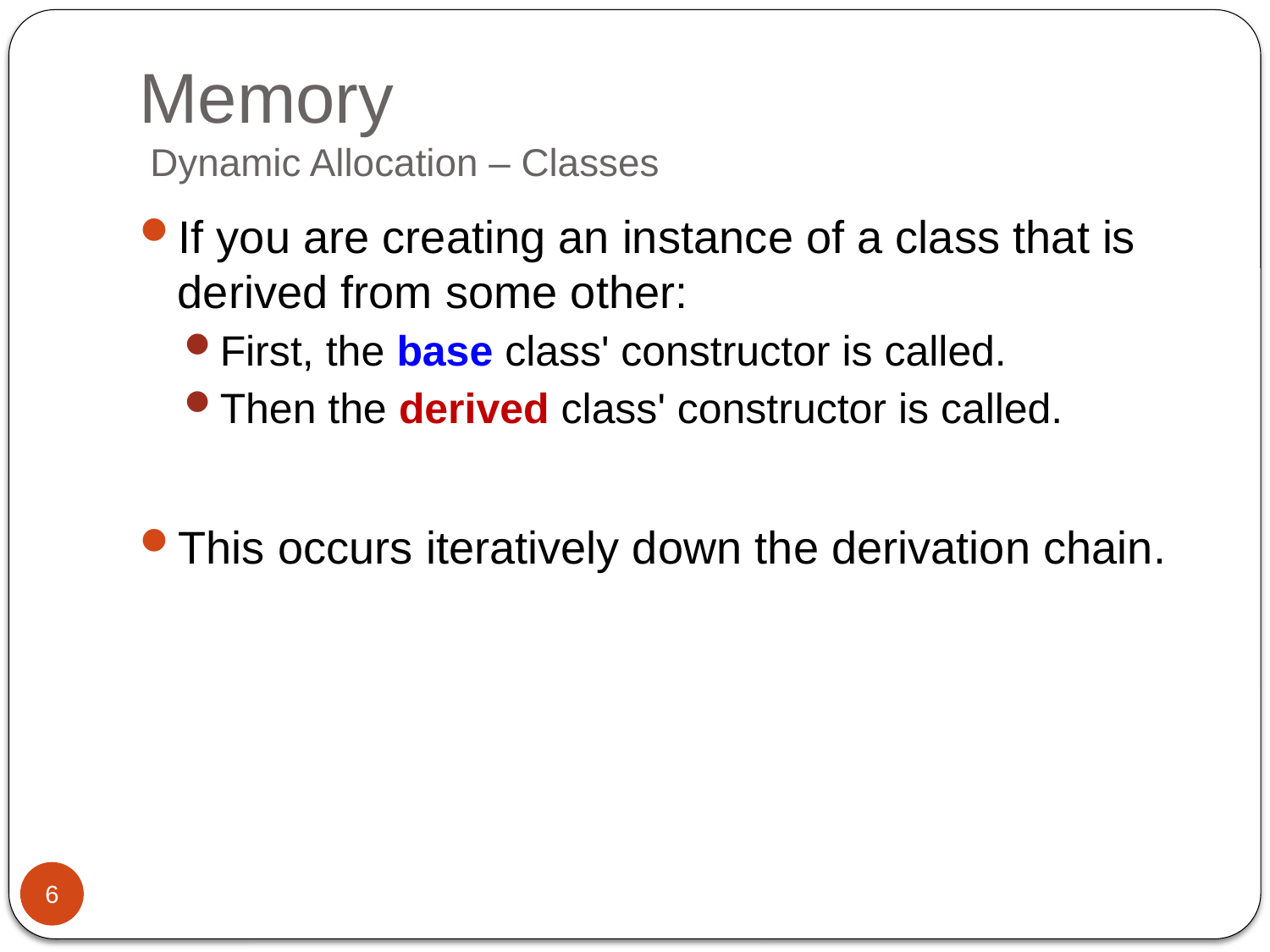

# Memory Dynamic Allocation – Classes
If you are creating an instance of a class that is derived from some other:
First, the base class' constructor is called.
Then the derived class' constructor is called.

This occurs iteratively down the derivation chain.
6